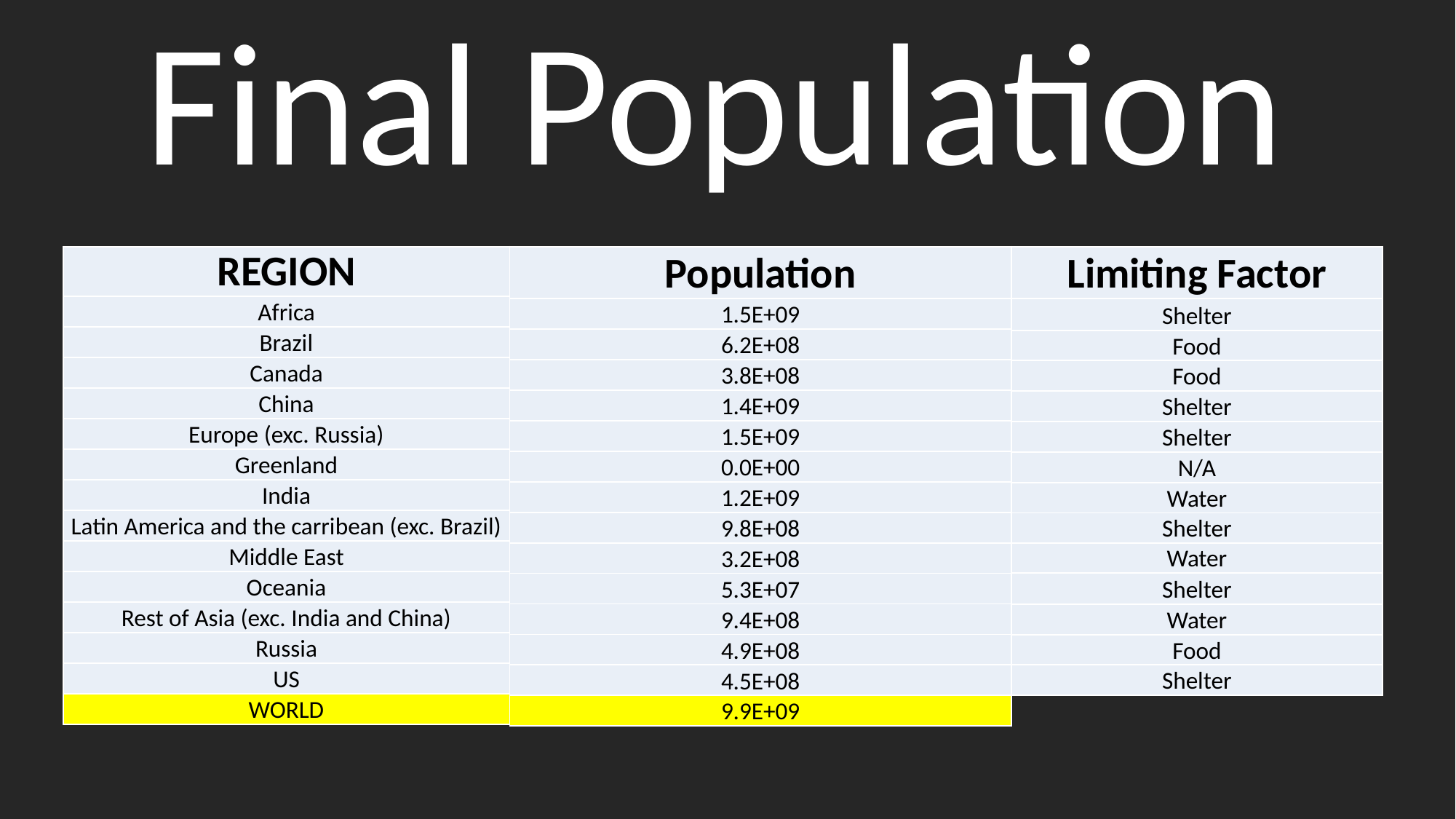

# Final Population
| Population |
| --- |
| 1.5E+09 |
| 6.2E+08 |
| 3.8E+08 |
| 1.4E+09 |
| 1.5E+09 |
| 0.0E+00 |
| 1.2E+09 |
| 9.8E+08 |
| 3.2E+08 |
| 5.3E+07 |
| 9.4E+08 |
| 4.9E+08 |
| 4.5E+08 |
| 9.9E+09 |
| REGION |
| --- |
| Africa |
| Brazil |
| Canada |
| China |
| Europe (exc. Russia) |
| Greenland |
| India |
| Latin America and the carribean (exc. Brazil) |
| Middle East |
| Oceania |
| Rest of Asia (exc. India and China) |
| Russia |
| US |
| WORLD |
| Limiting Factor |
| --- |
| Shelter |
| Food |
| Food |
| Shelter |
| Shelter |
| N/A |
| Water |
| Shelter |
| Water |
| Shelter |
| Water |
| Food |
| Shelter |